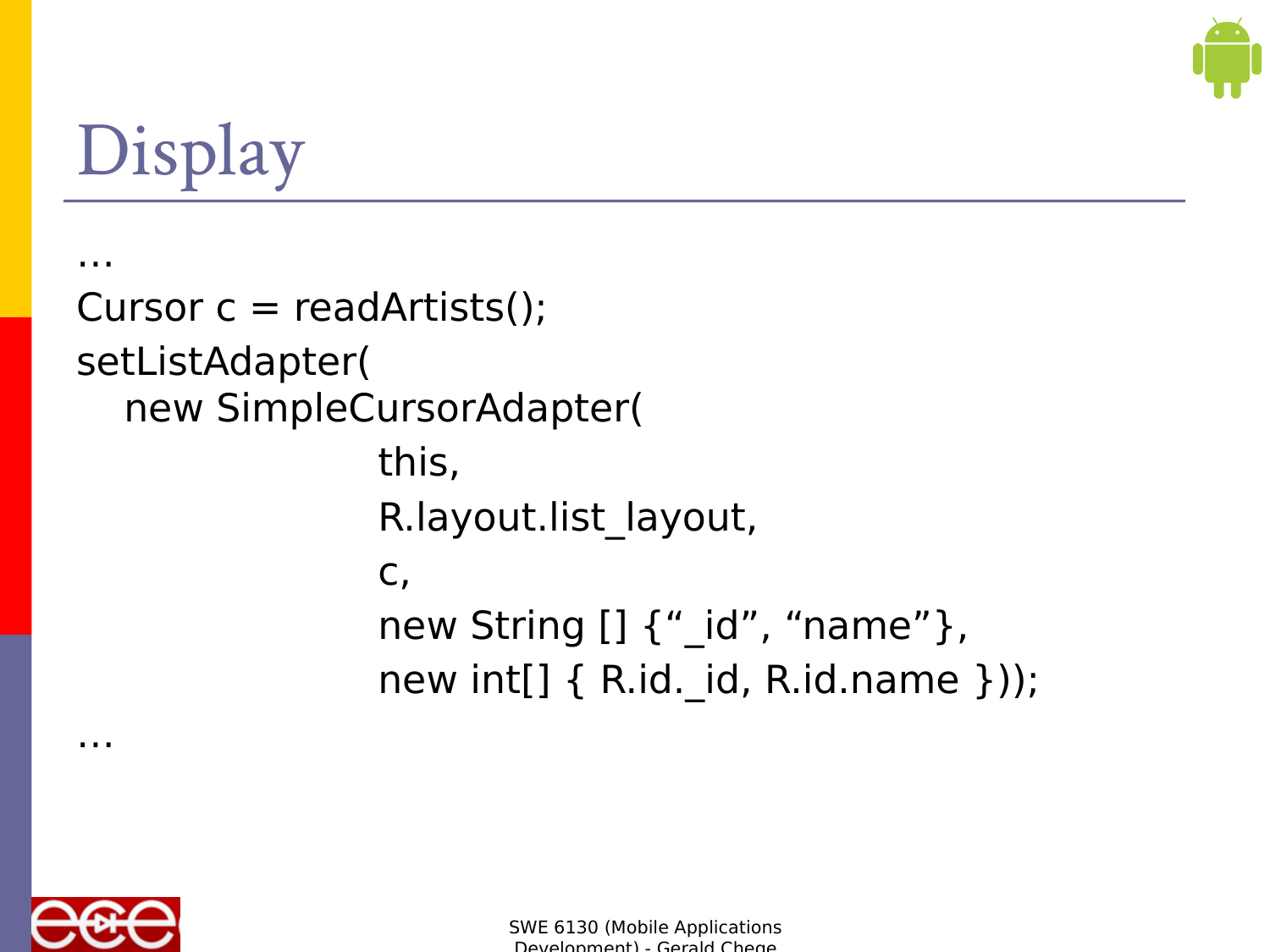

# Display
…
Cursor c = readArtists();
setListAdapter(
new SimpleCursorAdapter(
			this,
			R.layout.list_layout,
			c,
			new String [] {“_id”, “name”},
			new int[] { R.id._id, R.id.name }));
…

SWE 6130 (Mobile Applications Development) - Gerald Chege